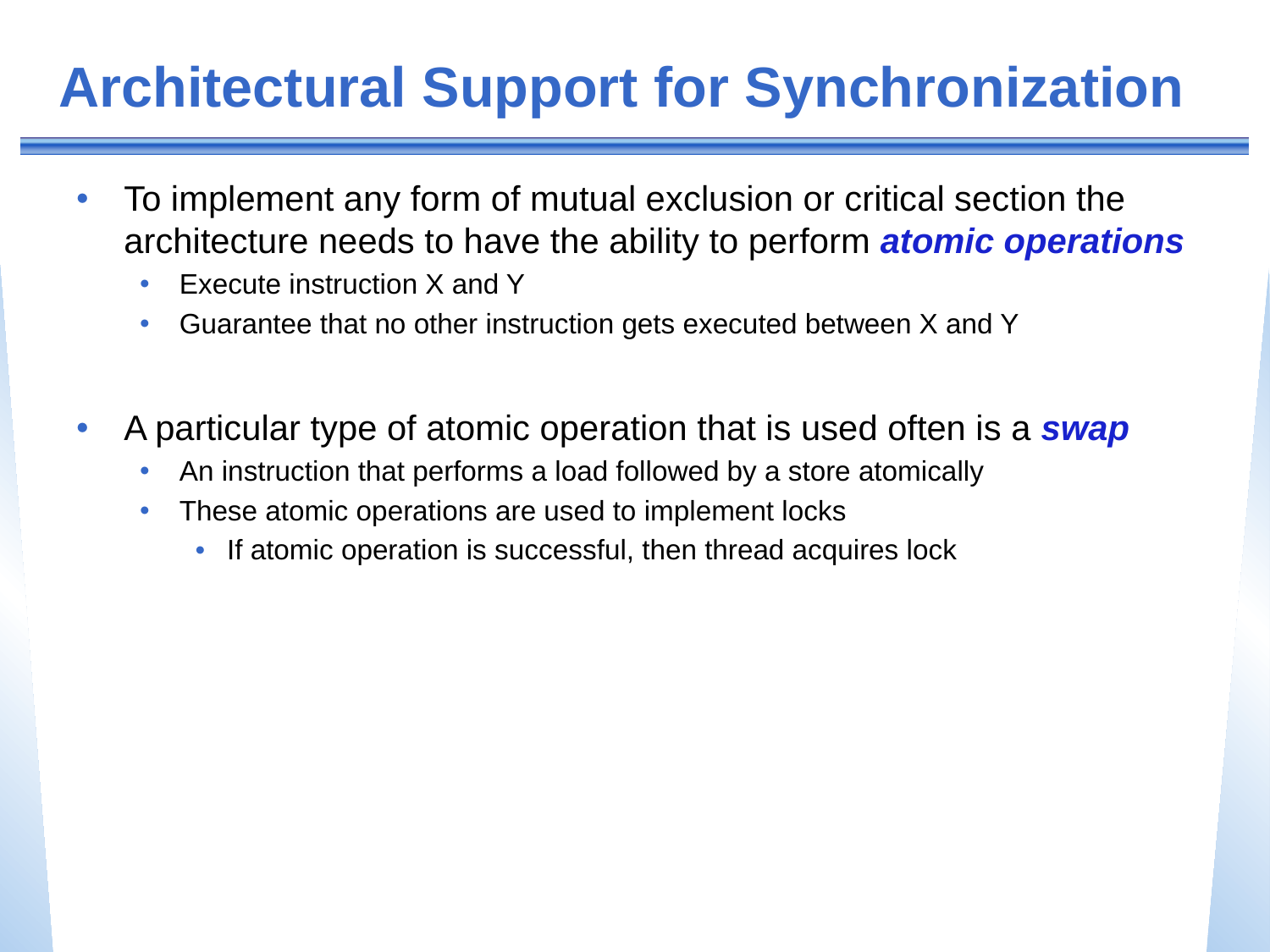

# Architectural Support for Synchronization
To implement any form of mutual exclusion or critical section the architecture needs to have the ability to perform atomic operations
Execute instruction X and Y
Guarantee that no other instruction gets executed between X and Y

A particular type of atomic operation that is used often is a swap
An instruction that performs a load followed by a store atomically
These atomic operations are used to implement locks
If atomic operation is successful, then thread acquires lock